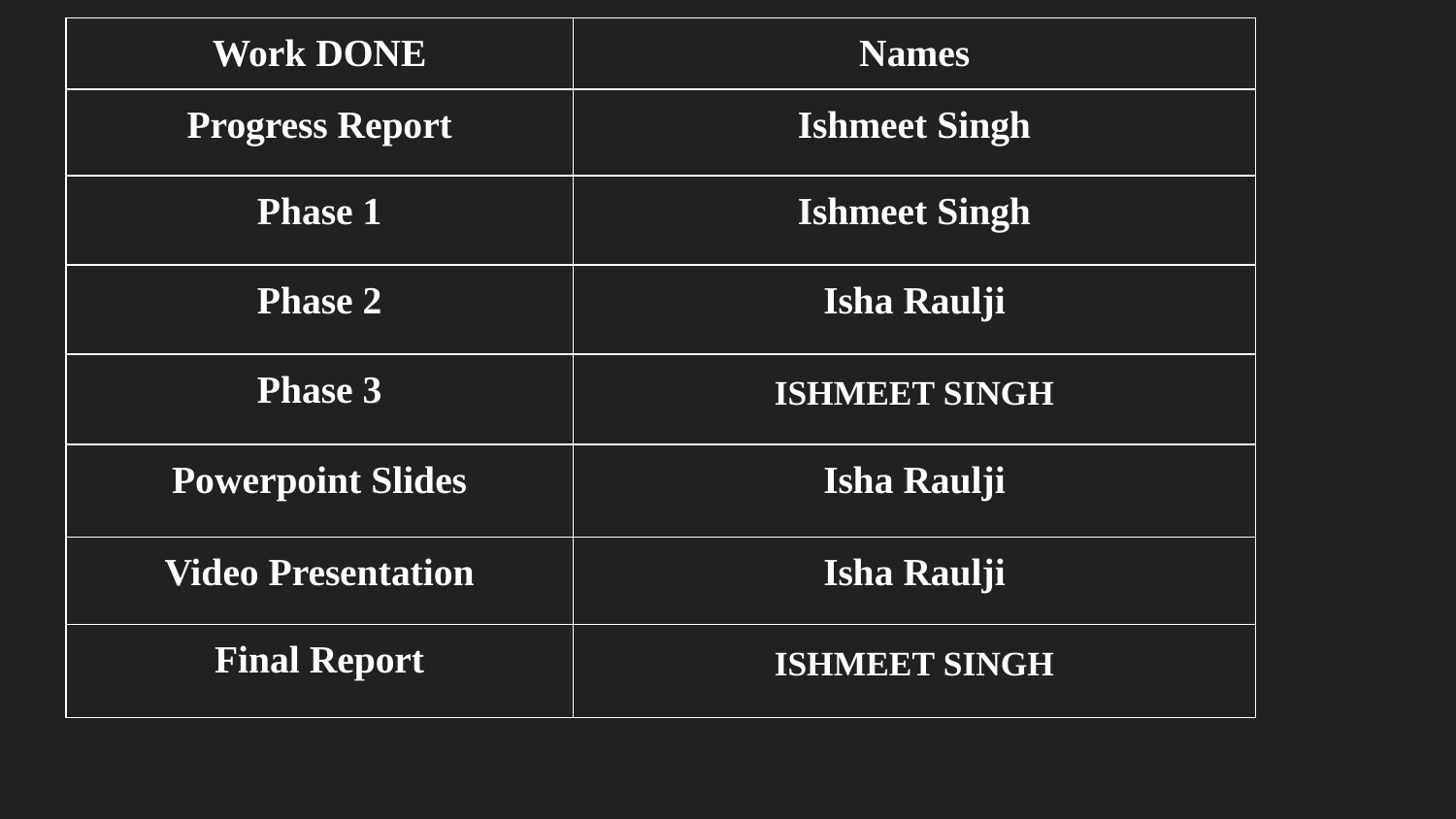

#
| Work DONE | Names |
| --- | --- |
| Progress Report | Ishmeet Singh |
| Phase 1 | Ishmeet Singh |
| Phase 2 | Isha Raulji |
| Phase 3 | ISHMEET SINGH |
| Powerpoint Slides | Isha Raulji |
| Video Presentation | Isha Raulji |
| Final Report | ISHMEET SINGH |